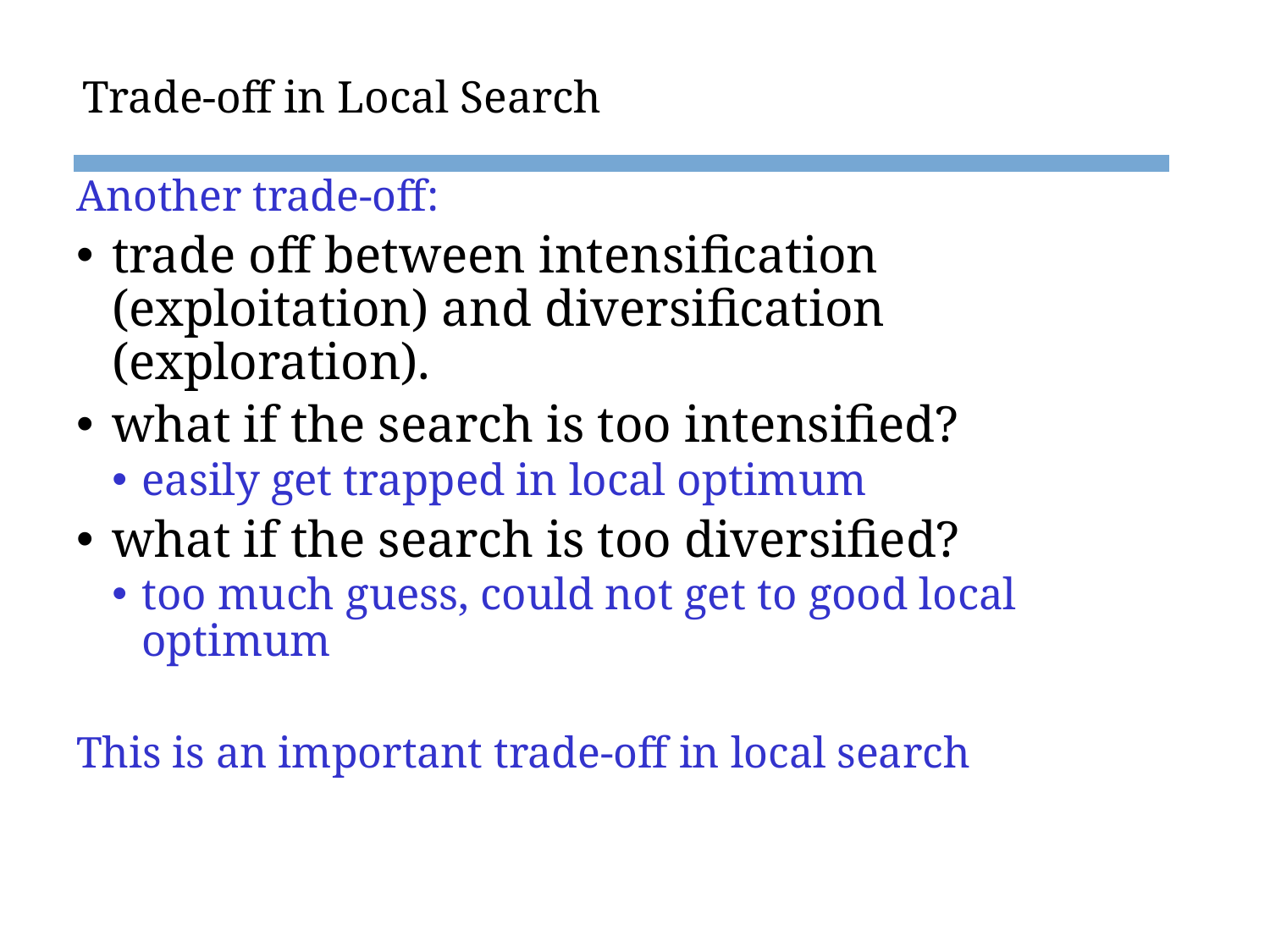

# Trade-off in Local Search
Another trade-off:
trade off between intensification (exploitation) and diversification (exploration).
what if the search is too intensified?
easily get trapped in local optimum
what if the search is too diversified?
too much guess, could not get to good local optimum

This is an important trade-off in local search